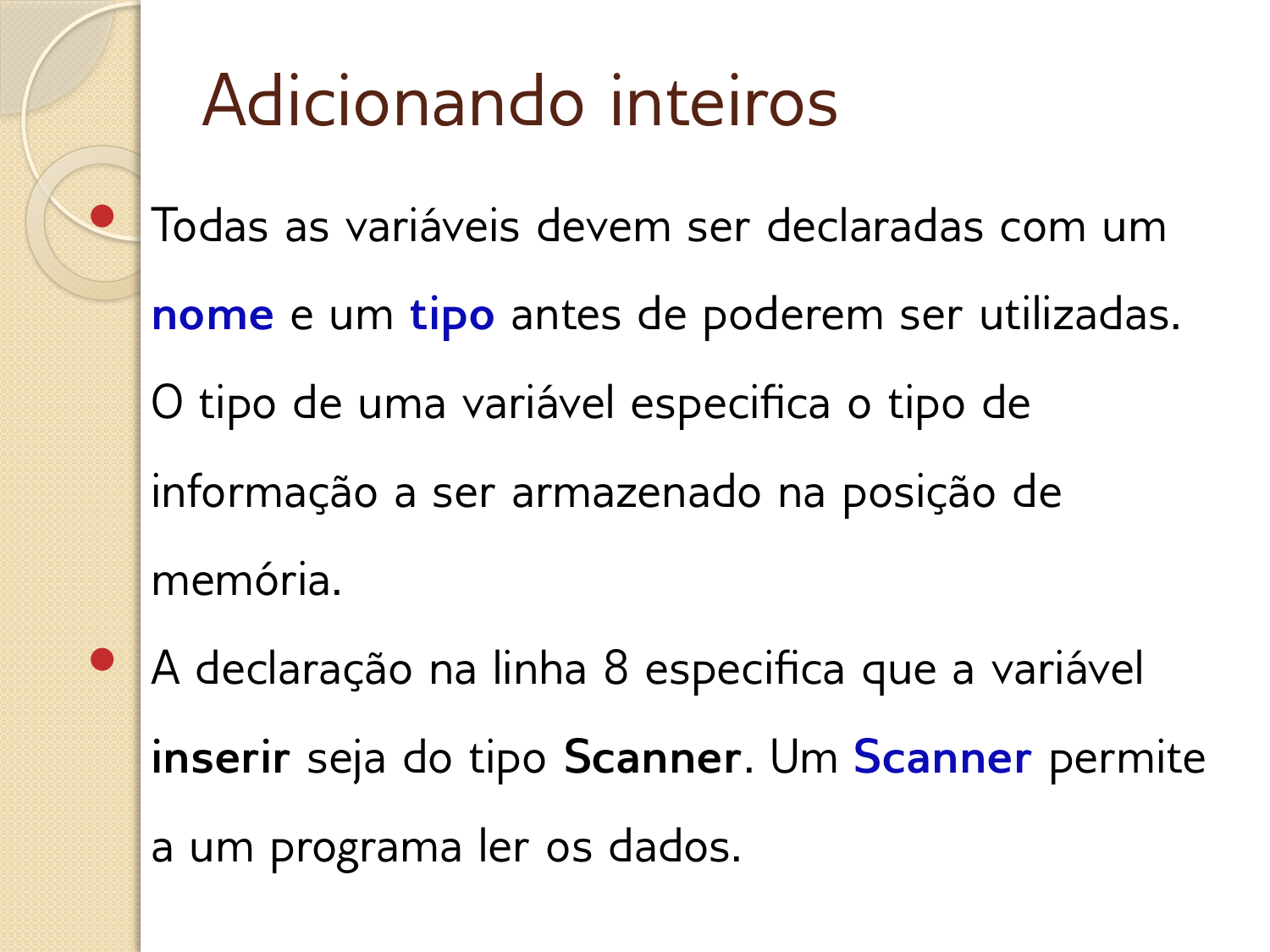

# Adicionando inteiros
Todas as variáveis devem ser declaradas com um nome e um tipo antes de poderem ser utilizadas. O tipo de uma variável especifica o tipo de informação a ser armazenado na posição de memória.
A declaração na linha 8 especifica que a variável inserir seja do tipo Scanner. Um Scanner permite a um programa ler os dados.